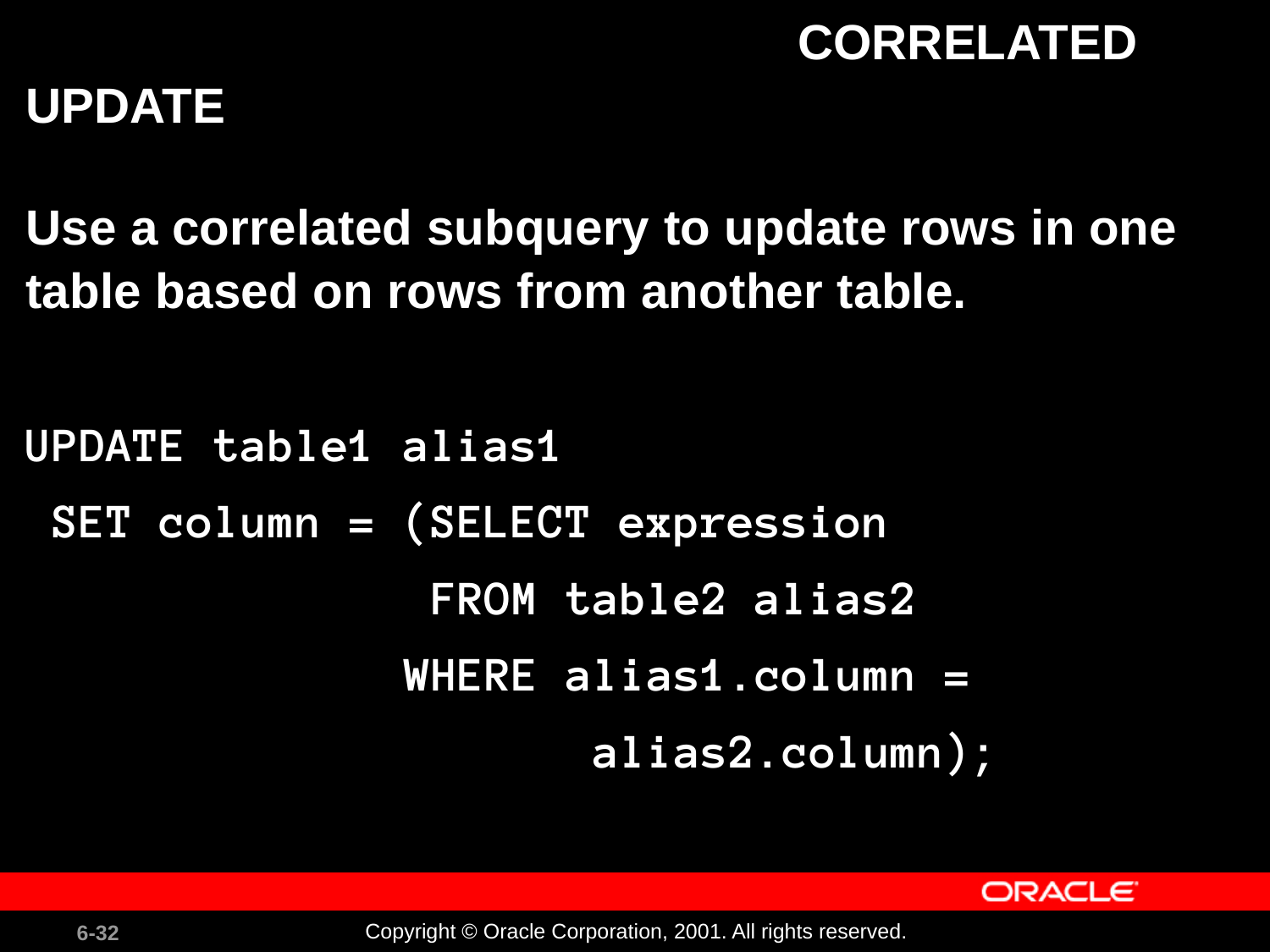

CORRELATED UPDATE

Use a correlated subquery to update rows in one table based on rows from another table.

UPDATE table1 alias1
 SET column = (SELECT expression
               FROM table2 alias2
              WHERE alias1.column =
                     alias2.column);